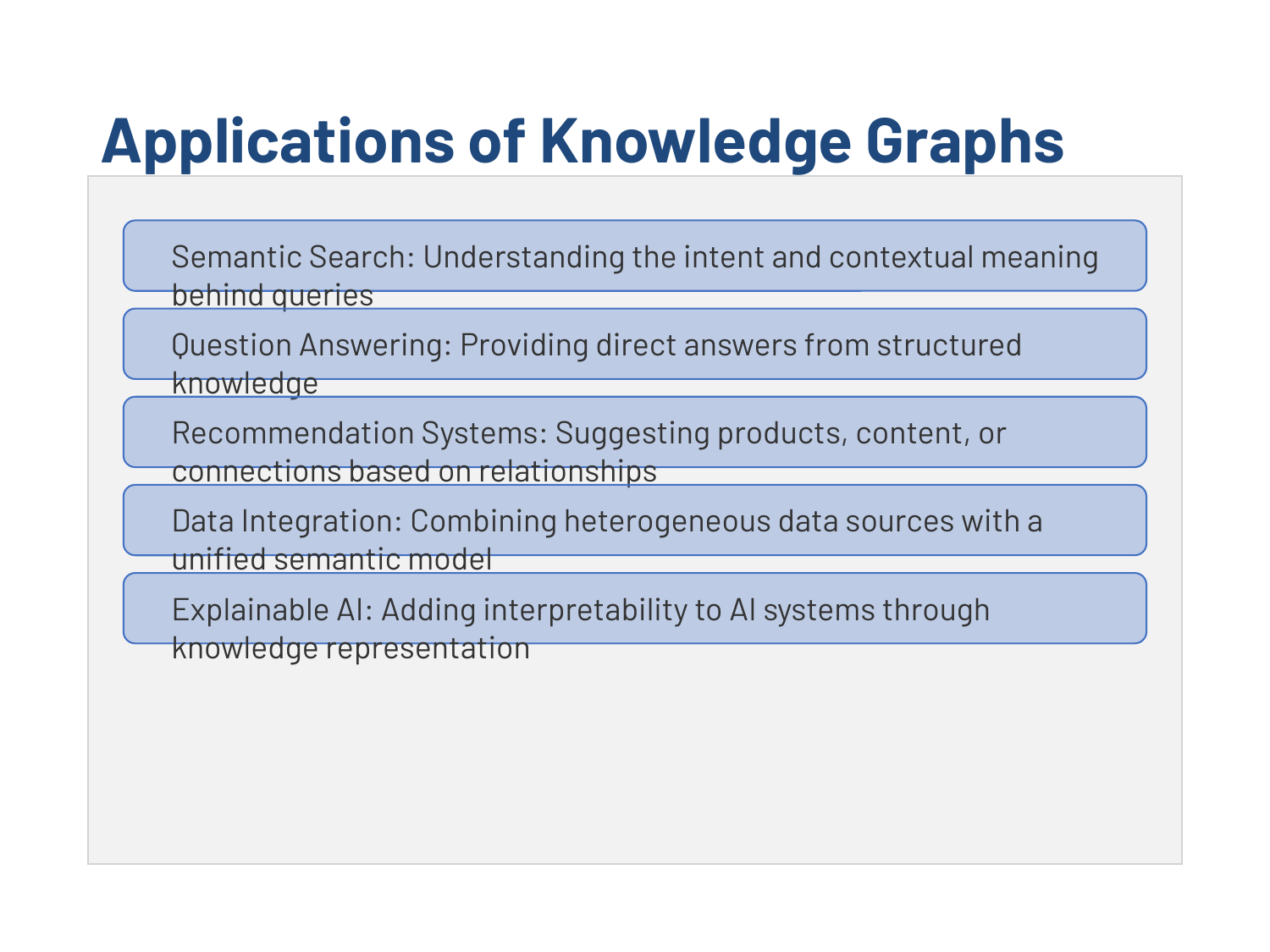

# Applications of Knowledge Graphs

Semantic Search: Understanding the intent and contextual meaning behind queries

Question Answering: Providing direct answers from structured knowledge

Recommendation Systems: Suggesting products, content, or connections based on relationships

Data Integration: Combining heterogeneous data sources with a unified semantic model

Explainable AI: Adding interpretability to AI systems through knowledge representation